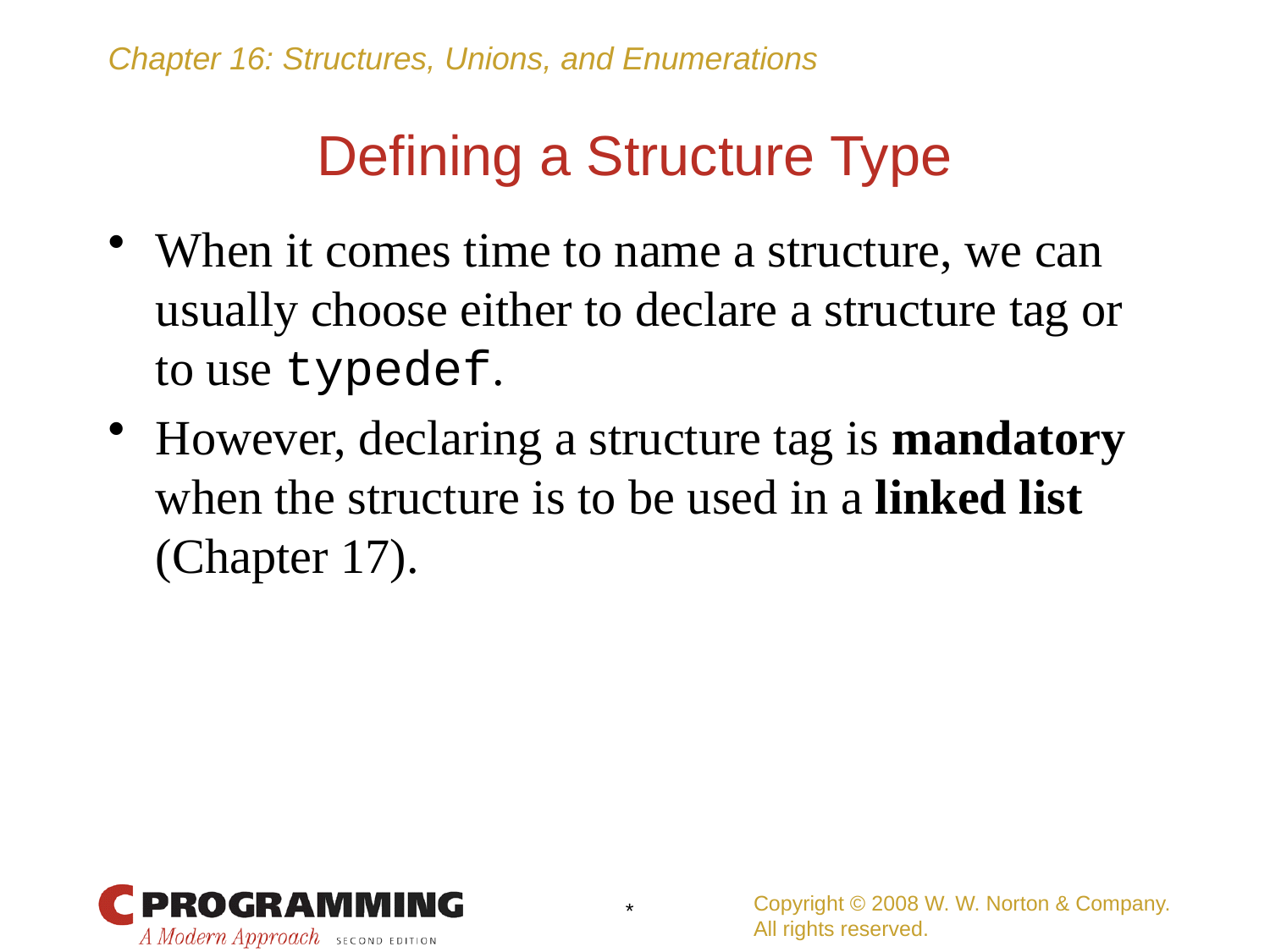

# Defining a Structure Type
When it comes time to name a structure, we can usually choose either to declare a structure tag or to use typedef.
However, declaring a structure tag is mandatory when the structure is to be used in a linked list (Chapter 17).
Copyright © 2008 W. W. Norton & Company.
All rights reserved.
*